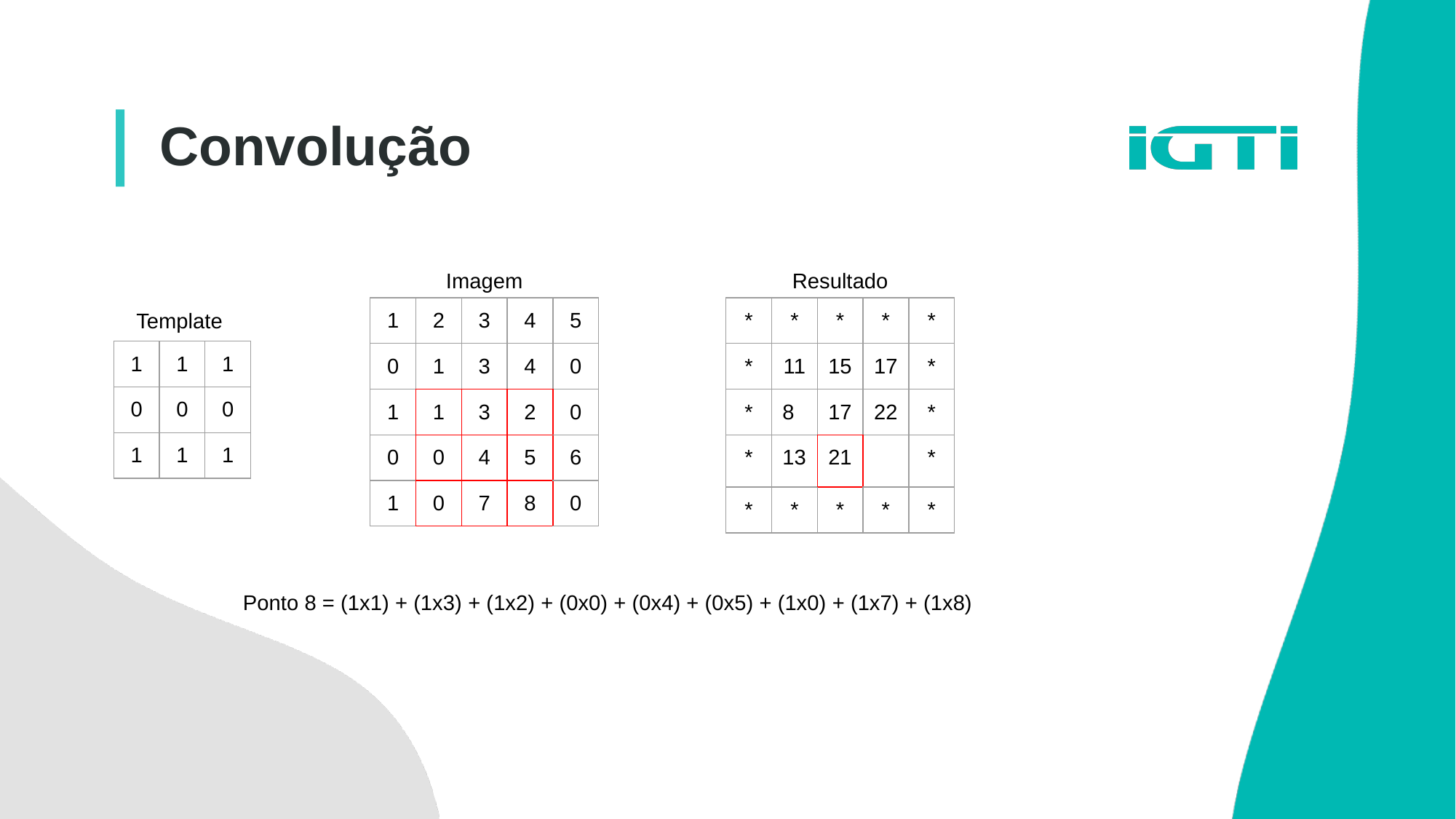

Convolução
Imagem
Resultado
Template
| 1 | 2 | 3 | 4 | 5 |
| --- | --- | --- | --- | --- |
| 0 | 1 | 3 | 4 | 0 |
| 1 | 1 | 3 | 2 | 0 |
| 0 | 0 | 4 | 5 | 6 |
| 1 | 0 | 7 | 8 | 0 |
| \* | \* | \* | \* | \* |
| --- | --- | --- | --- | --- |
| \* | 11 | 15 | 17 | \* |
| \* | 8 | 17 | 22 | \* |
| \* | 13 | 21 |  | \* |
| \* | \* | \* | \* | \* |
| 1 | 1 | 1 |
| --- | --- | --- |
| 0 | 0 | 0 |
| 1 | 1 | 1 |
Ponto 8 = (1x1) + (1x3) + (1x2) + (0x0) + (0x4) + (0x5) + (1x0) + (1x7) + (1x8)